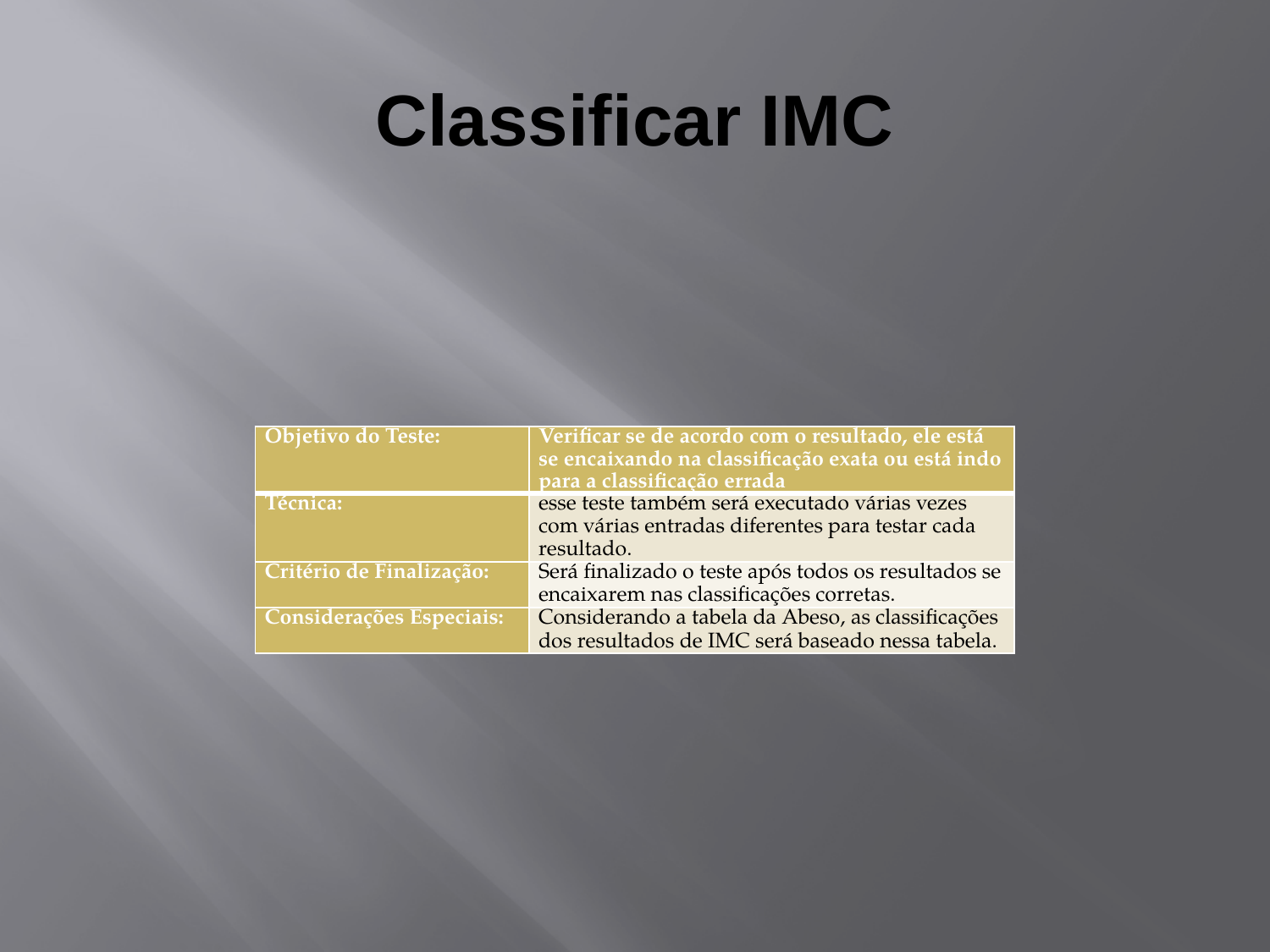

# Classificar IMC

| Objetivo do Teste: | Verificar se de acordo com o resultado, ele está se encaixando na classificação exata ou está indo para a classificação errada |
| --- | --- |
| Técnica: | esse teste também será executado várias vezes com várias entradas diferentes para testar cada resultado. |
| Critério de Finalização: | Será finalizado o teste após todos os resultados se encaixarem nas classificações corretas. |
| Considerações Especiais: | Considerando a tabela da Abeso, as classificações dos resultados de IMC será baseado nessa tabela. |